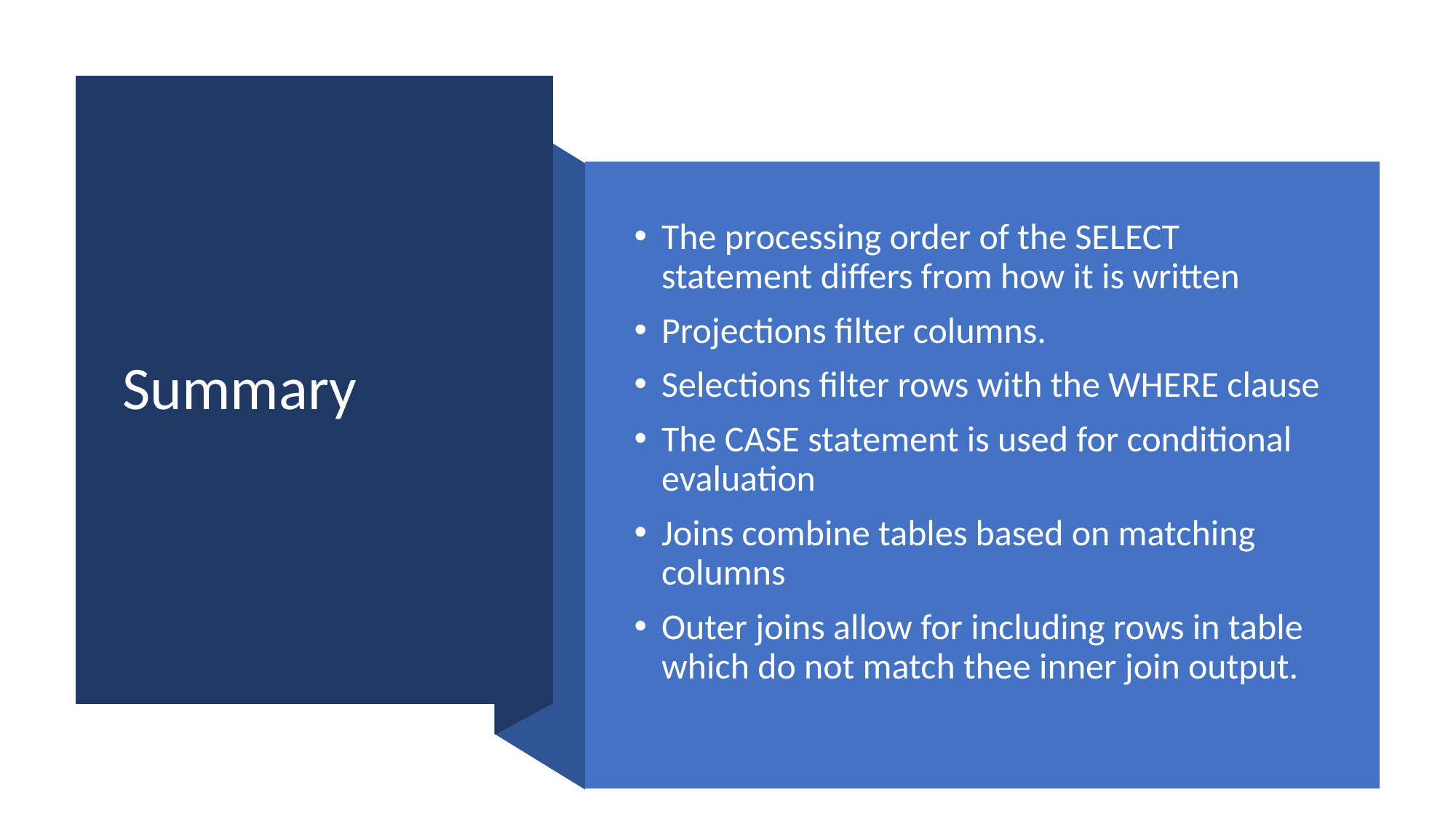

# Summary

The processing order of the SELECT statement differs from how it is written
Projections filter columns.
Selections filter rows with the WHERE clause
The CASE statement is used for conditional evaluation
Joins combine tables based on matching columns
Outer joins allow for including rows in table which do not match thee inner join output.